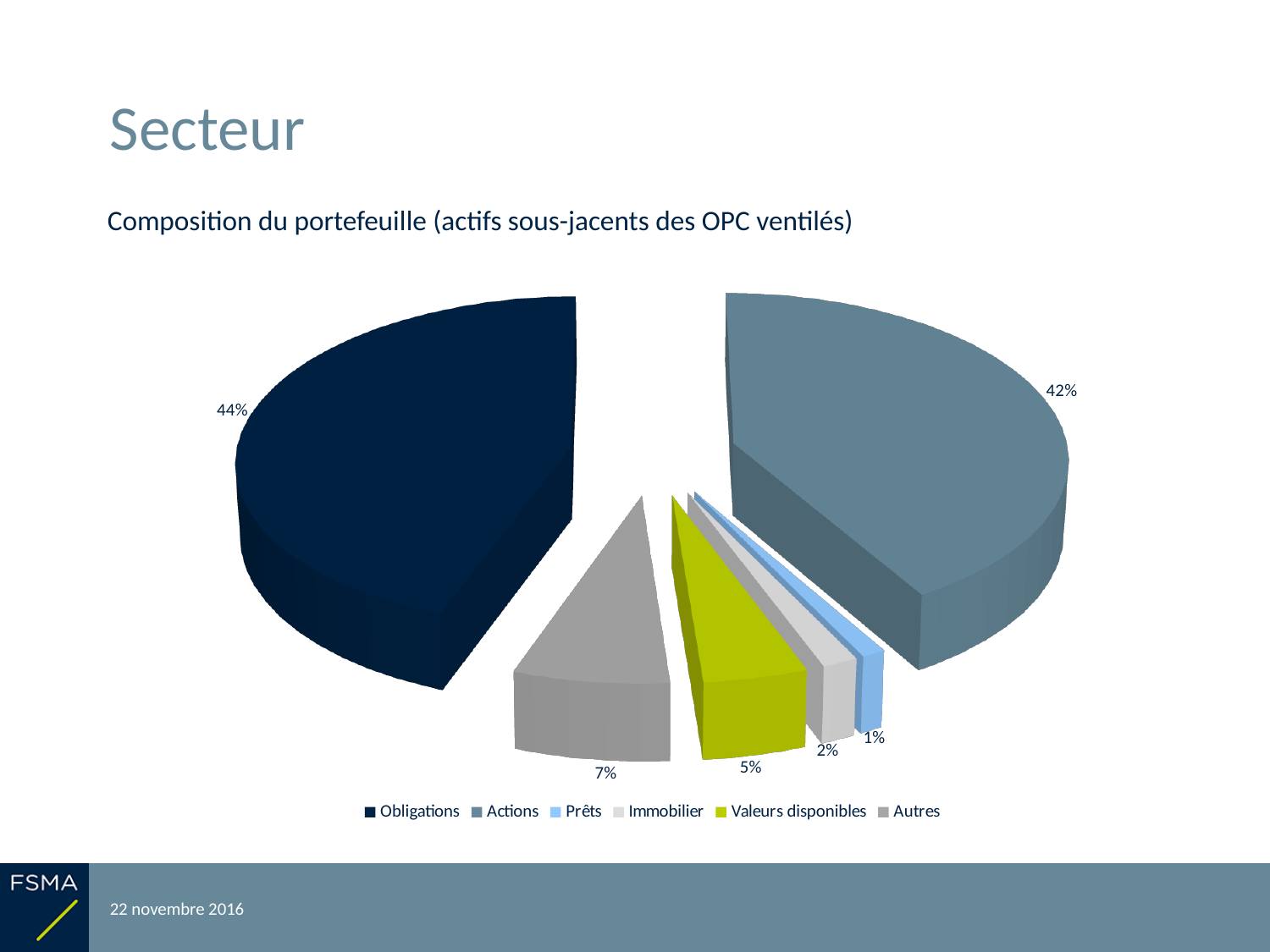

# Secteur
Composition du portefeuille (actifs sous-jacents des OPC ventilés)

[unsupported chart]

22 novembre 2016
Reporting relatif à l'exercice 2015
16